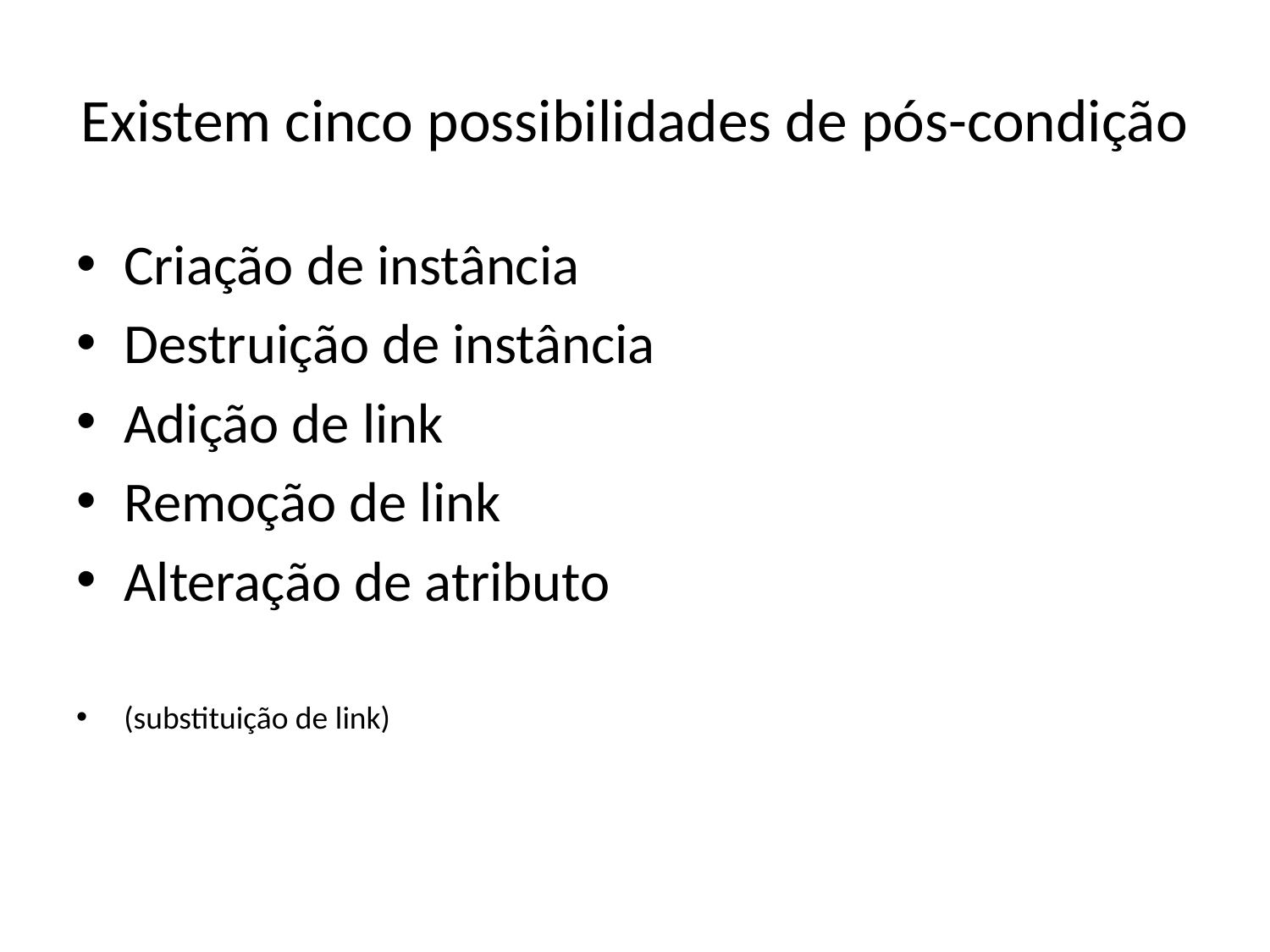

# Existem cinco possibilidades de pós-condição
Criação de instância
Destruição de instância
Adição de link
Remoção de link
Alteração de atributo

(substituição de link)